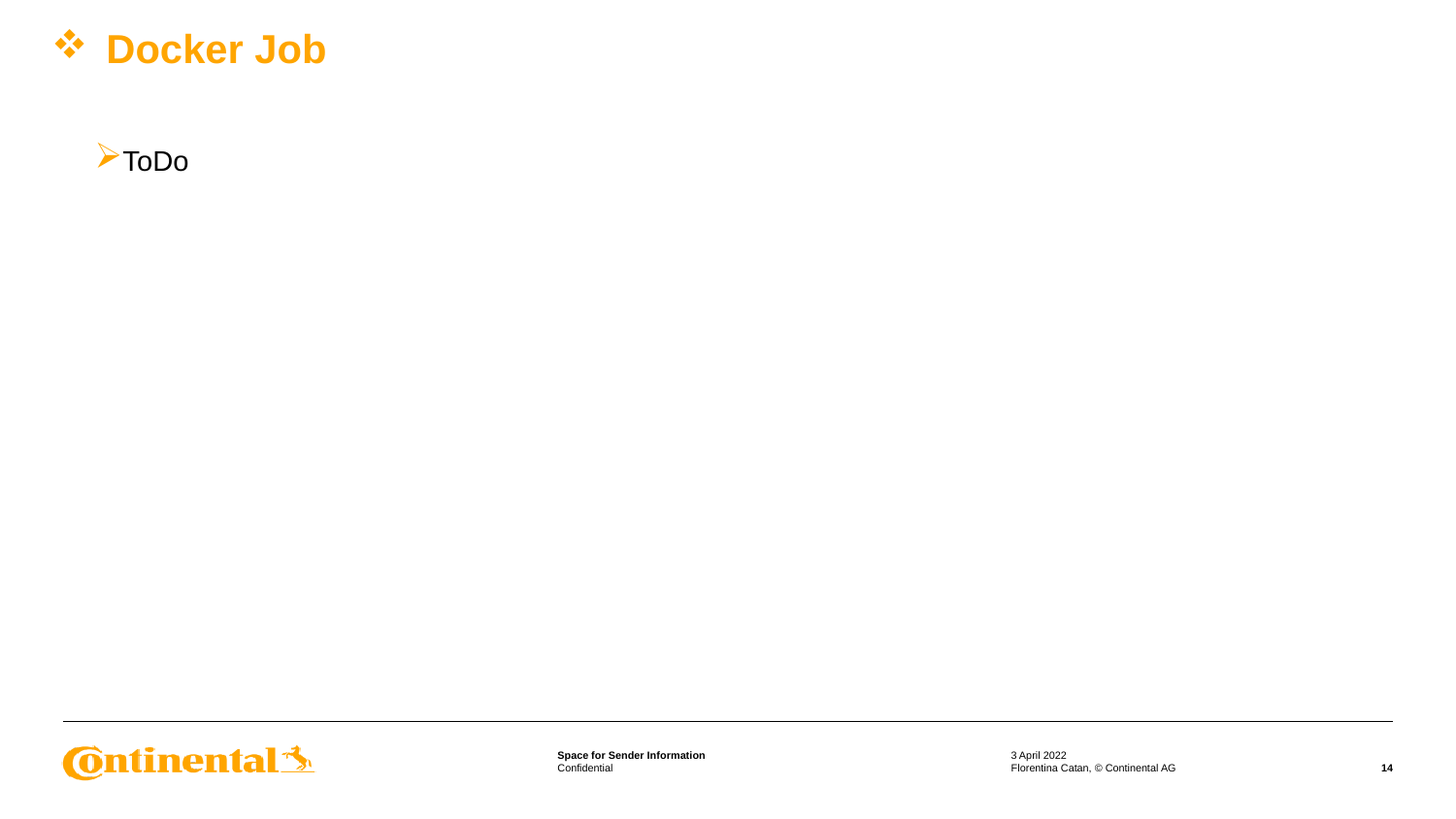

# Docker Job

ToDo
3 April 2022
Florentina Catan, © Continental AG
14